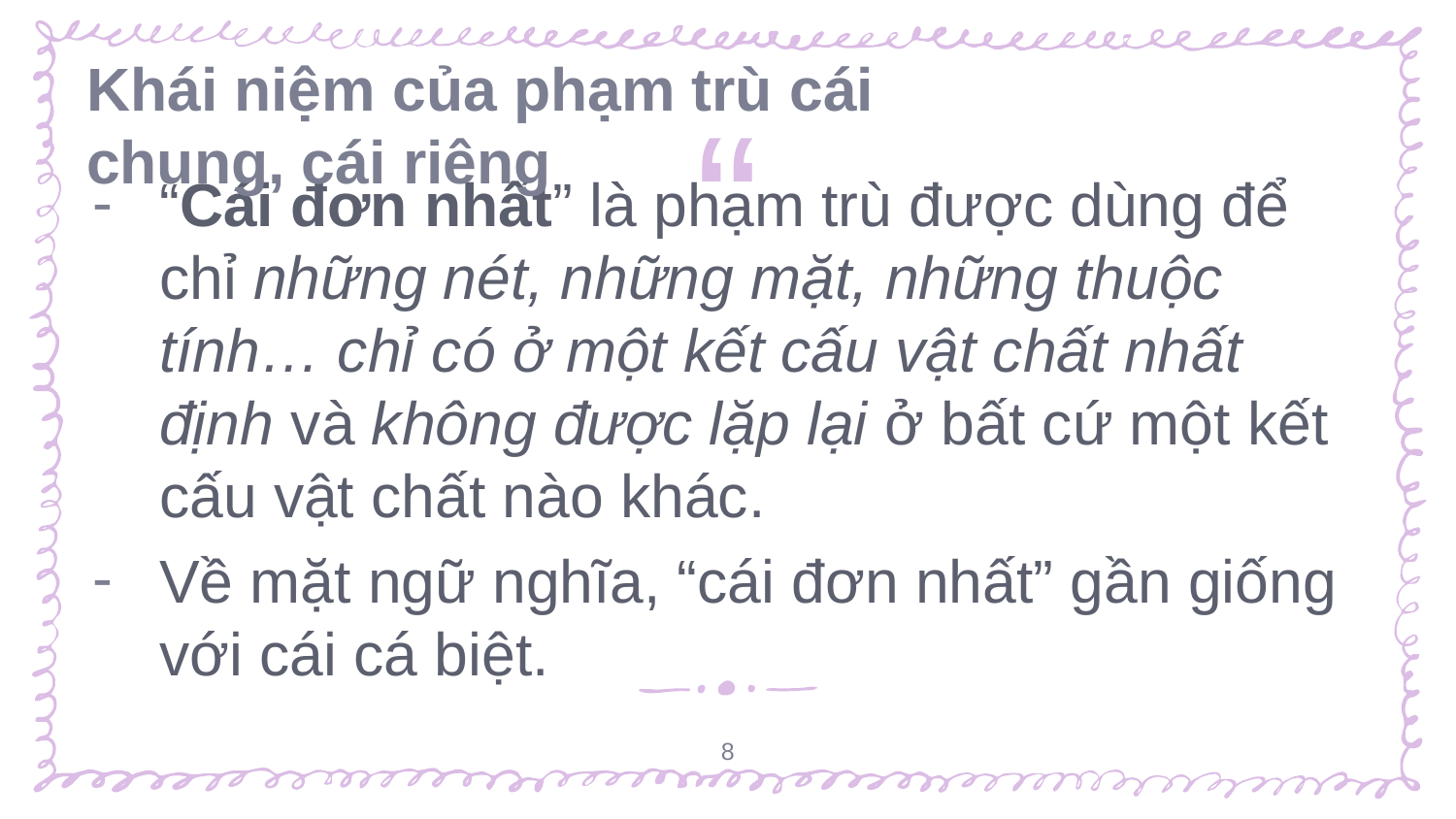

Khái niệm của phạm trù cái chung, cái riêng
“Cái đơn nhất” là phạm trù được dùng để chỉ những nét, những mặt, những thuộc tính… chỉ có ở một kết cấu vật chất nhất định và không được lặp lại ở bất cứ một kết cấu vật chất nào khác.
Về mặt ngữ nghĩa, “cái đơn nhất” gần giống với cái cá biệt.

8